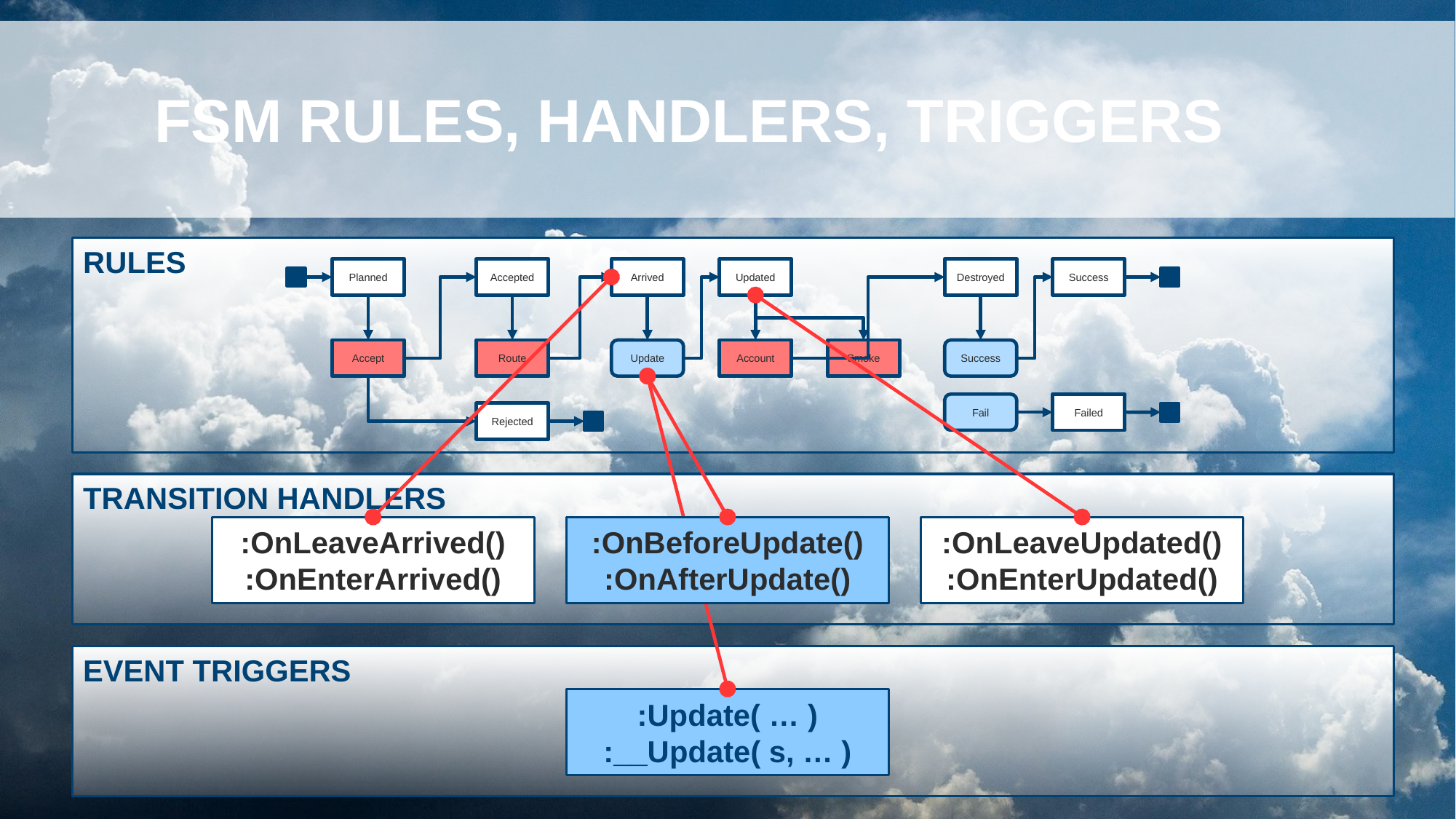

# fsm rules, handlers, triggers
RULES
Planned
Accepted
Arrived
Updated
Destroyed
Success

Accept
Route
Account
Smoke
Success
Update
Fail
Failed
Rejected

TRANSITION HANDLERS
:OnLeaveArrived()
:OnEnterArrived()
:OnBeforeUpdate()
:OnAfterUpdate()
:OnLeaveUpdated()
:OnEnterUpdated()
EVENT TRIGGERS
:Update( … )
:__Update( s, … )